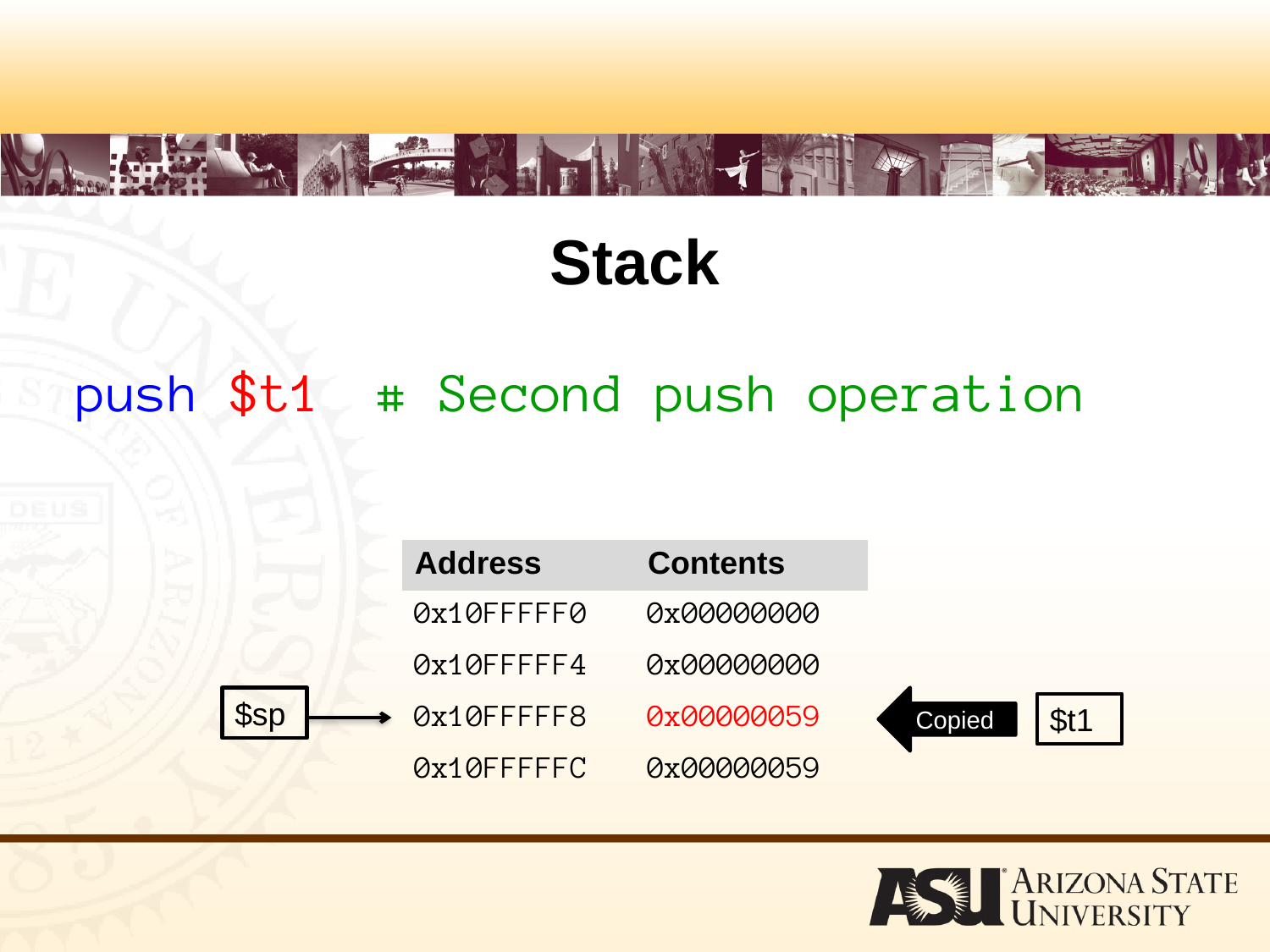

# Stack
push $t1 	# Second push operation
| Address | Contents |
| --- | --- |
| 0x10FFFFF0 | 0x00000000 |
| 0x10FFFFF4 | 0x00000000 |
| 0x10FFFFF8 | 0x00000059 |
| 0x10FFFFFC | 0x00000059 |
$sp
Copied
$t1